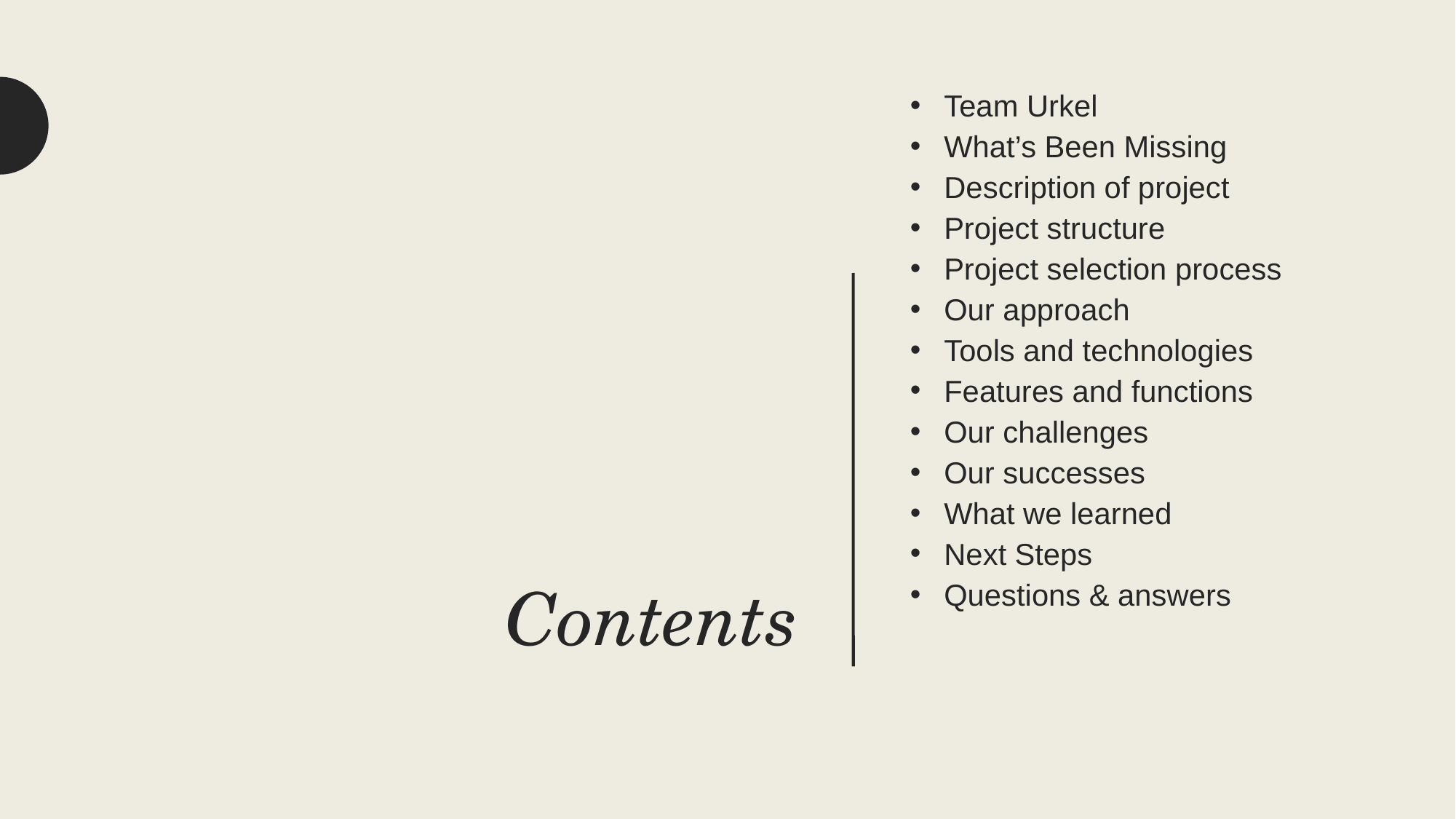

Team Urkel
What’s Been Missing
Description of project
Project structure
Project selection process
Our approach
Tools and technologies
Features and functions
Our challenges
Our successes
What we learned
Next Steps
Questions & answers

Contents